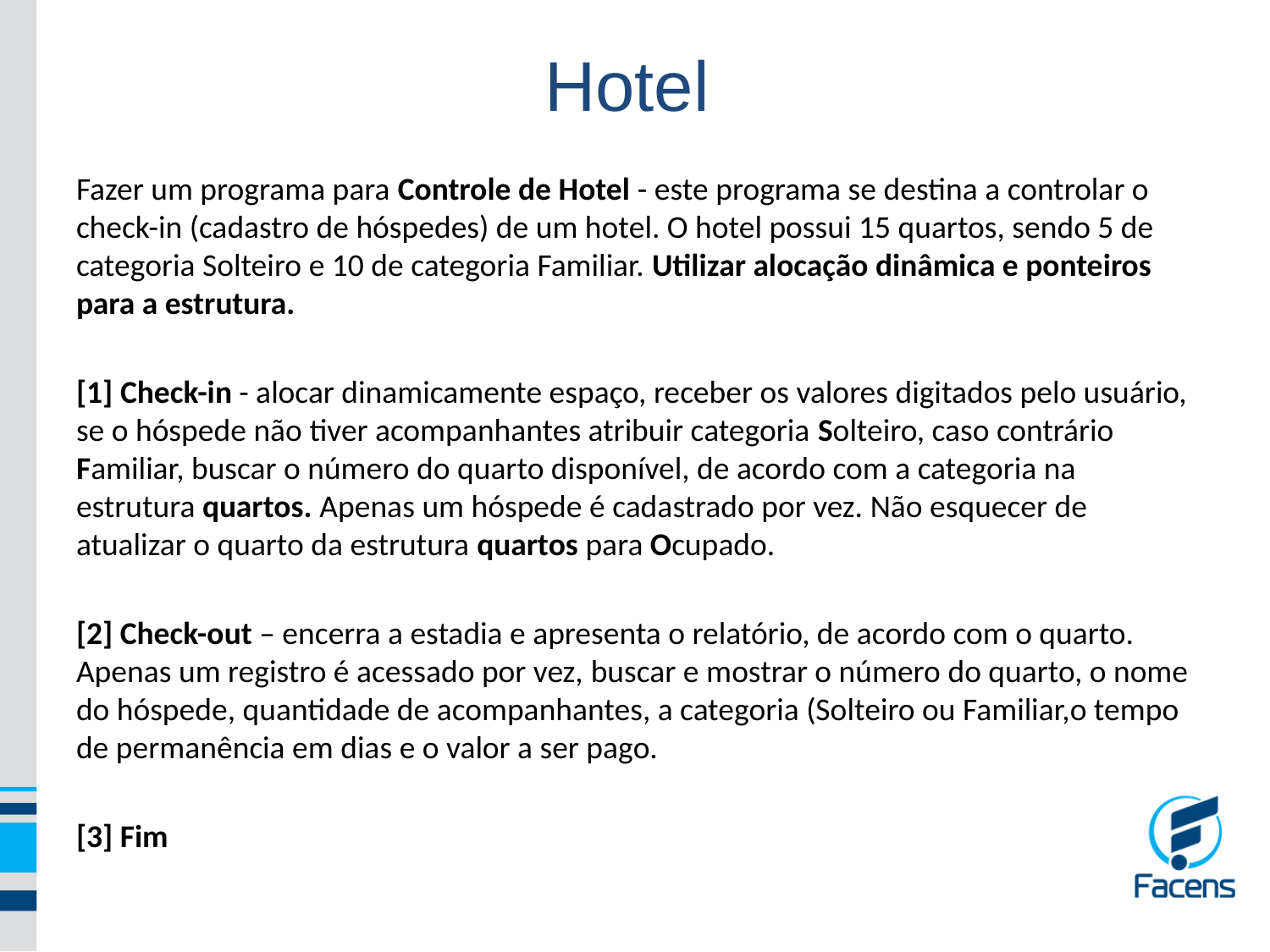

Hotel
Fazer um programa para Controle de Hotel - este programa se destina a controlar o check-in (cadastro de hóspedes) de um hotel. O hotel possui 15 quartos, sendo 5 de categoria Solteiro e 10 de categoria Familiar. Utilizar alocação dinâmica e ponteiros para a estrutura.

[1] Check-in - alocar dinamicamente espaço, receber os valores digitados pelo usuário, se o hóspede não tiver acompanhantes atribuir categoria Solteiro, caso contrário Familiar, buscar o número do quarto disponível, de acordo com a categoria na estrutura quartos. Apenas um hóspede é cadastrado por vez. Não esquecer de atualizar o quarto da estrutura quartos para Ocupado.

[2] Check-out – encerra a estadia e apresenta o relatório, de acordo com o quarto. Apenas um registro é acessado por vez, buscar e mostrar o número do quarto, o nome do hóspede, quantidade de acompanhantes, a categoria (Solteiro ou Familiar,o tempo de permanência em dias e o valor a ser pago.

[3] Fim